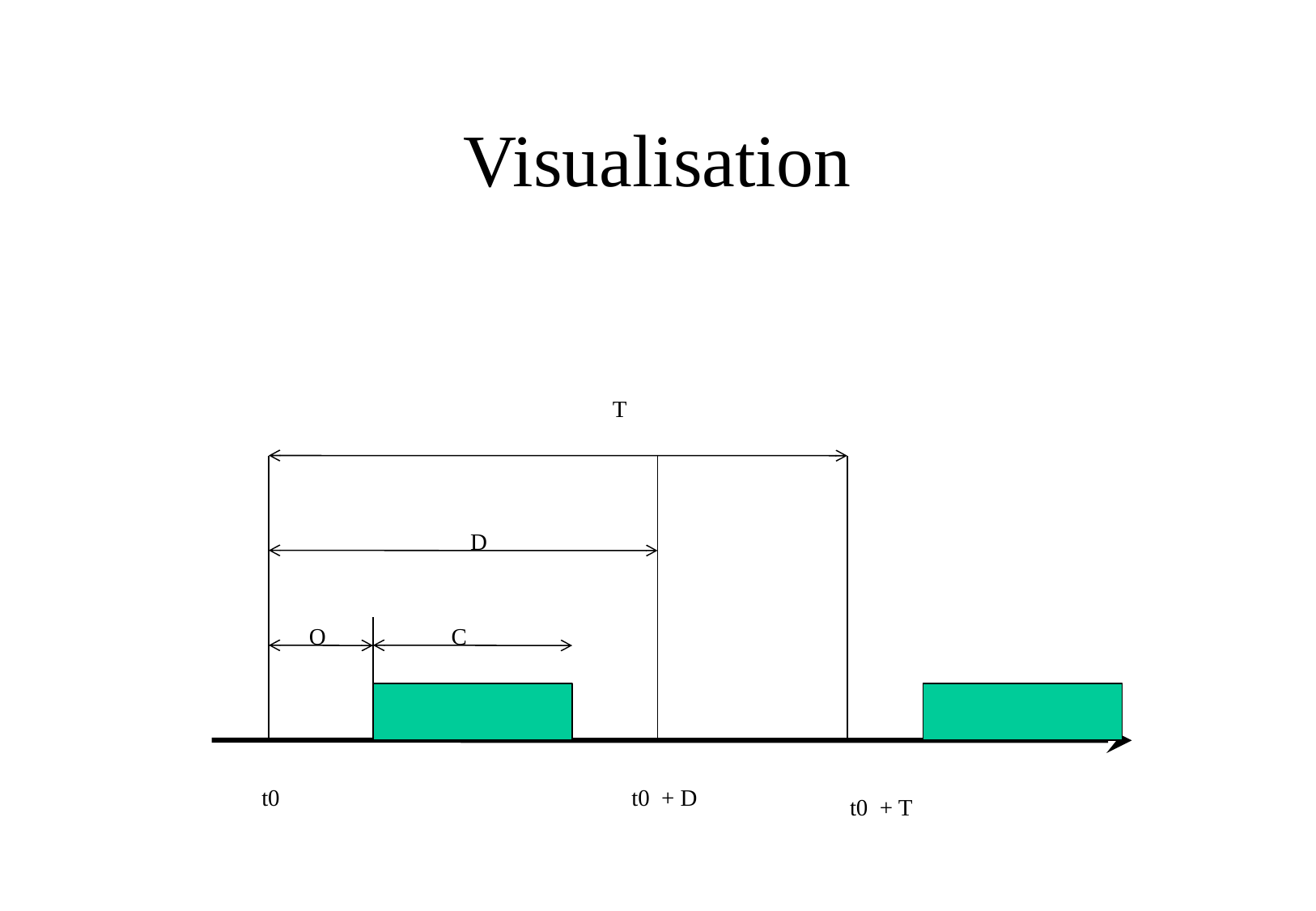

# Visualisation
T
D
O
C

t0
t0  + D
t0  + T